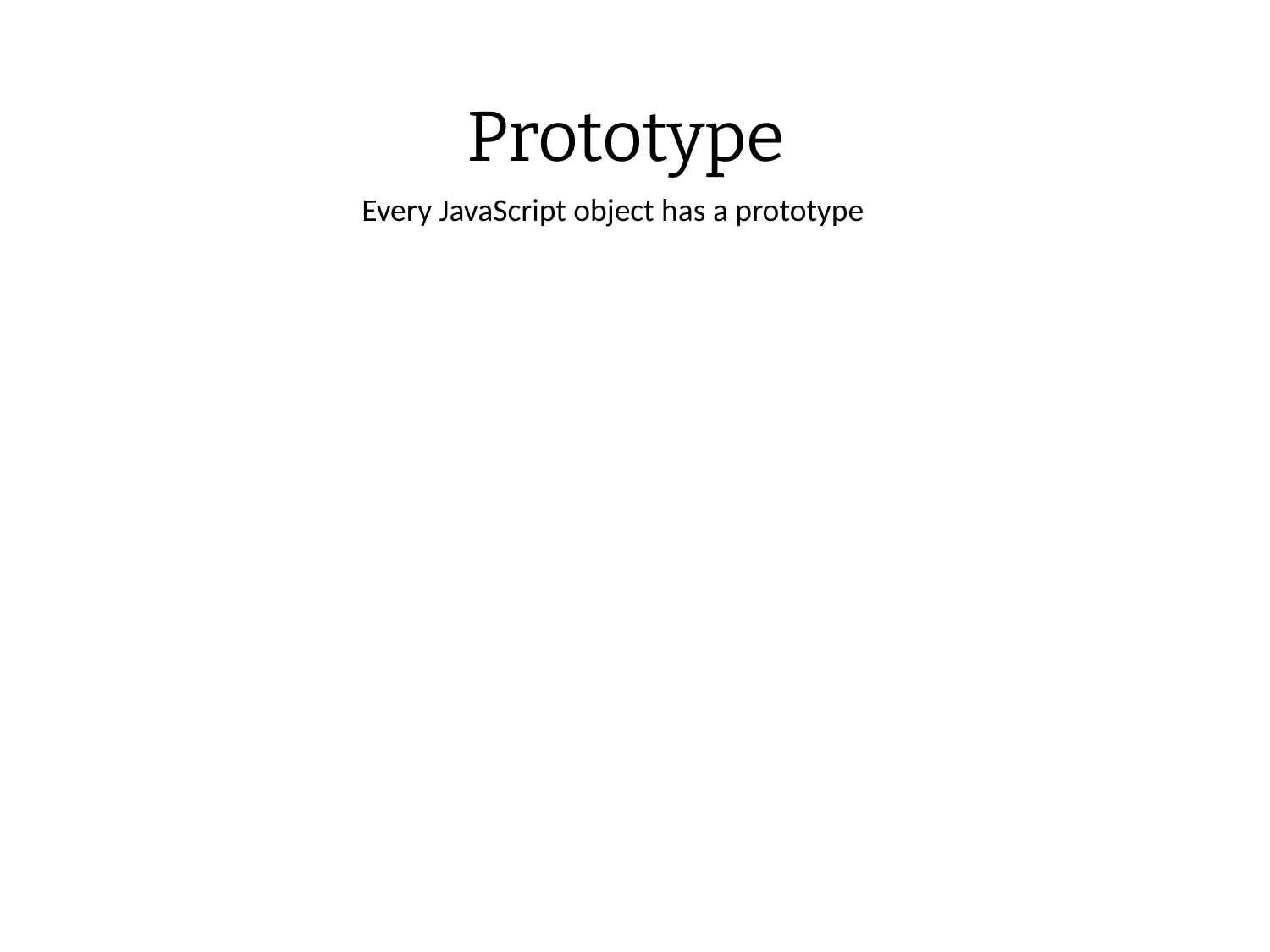

Prototype
Every JavaScript object has a prototype